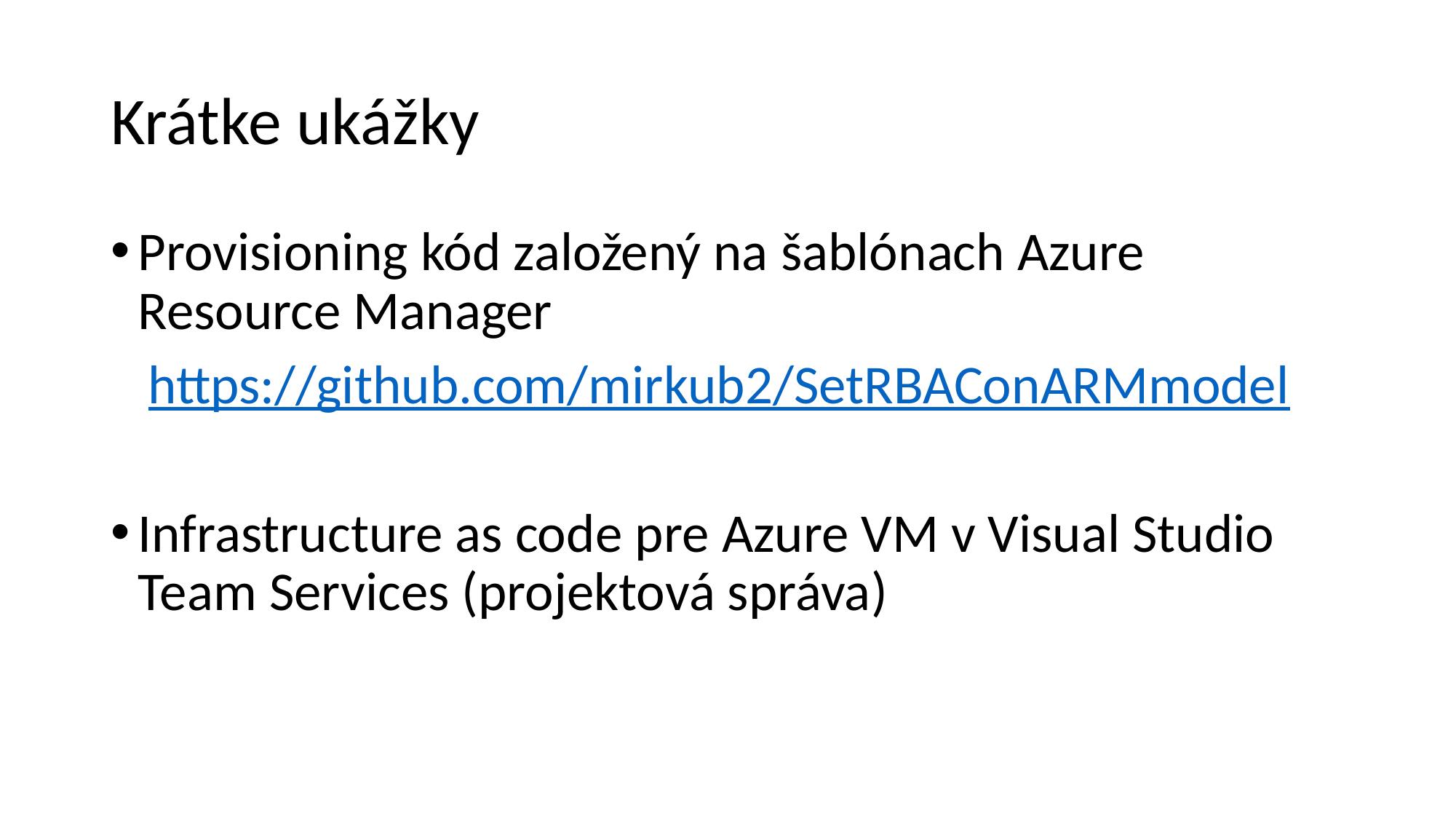

# Krátke ukážky
Provisioning kód založený na šablónach Azure Resource Manager
   https://github.com/mirkub2/SetRBAConARMmodel

Infrastructure as code pre Azure VM v Visual Studio Team Services (projektová správa)